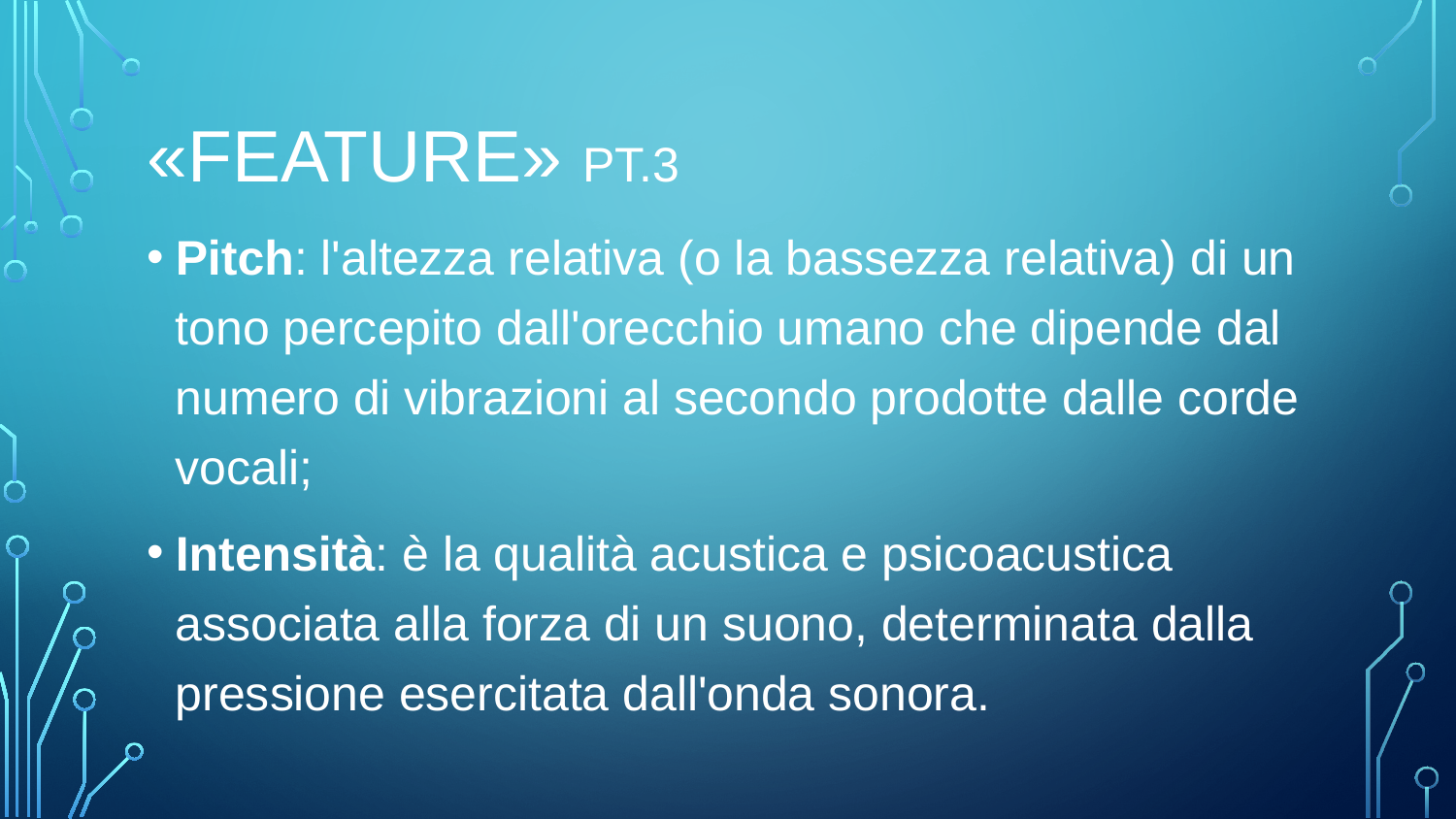

# «FEATURE» PT.3
Pitch: l'altezza relativa (o la bassezza relativa) di un tono percepito dall'orecchio umano che dipende dal numero di vibrazioni al secondo prodotte dalle corde vocali;
Intensità: è la qualità acustica e psicoacustica associata alla forza di un suono, determinata dalla pressione esercitata dall'onda sonora.